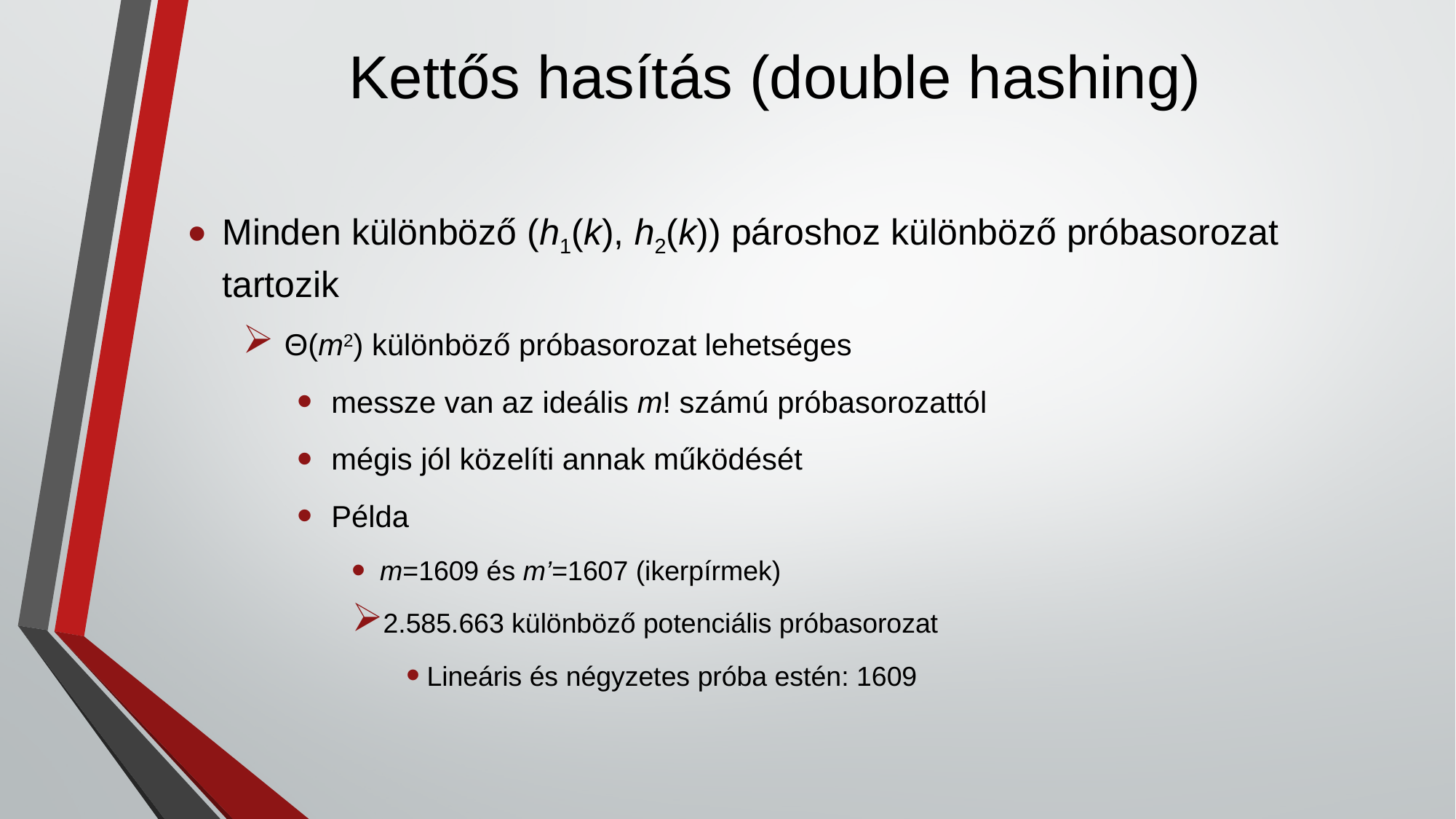

# Kettős hasítás (double hashing)
Minden különböző (h1(k), h2(k)) pároshoz különböző próbasorozat tartozik
 Θ(m2) különböző próbasorozat lehetséges
messze van az ideális m! számú próbasorozattól
mégis jól közelíti annak működését
Példa
 m=1609 és m’=1607 (ikerpírmek)
2.585.663 különböző potenciális próbasorozat
Lineáris és négyzetes próba estén: 1609